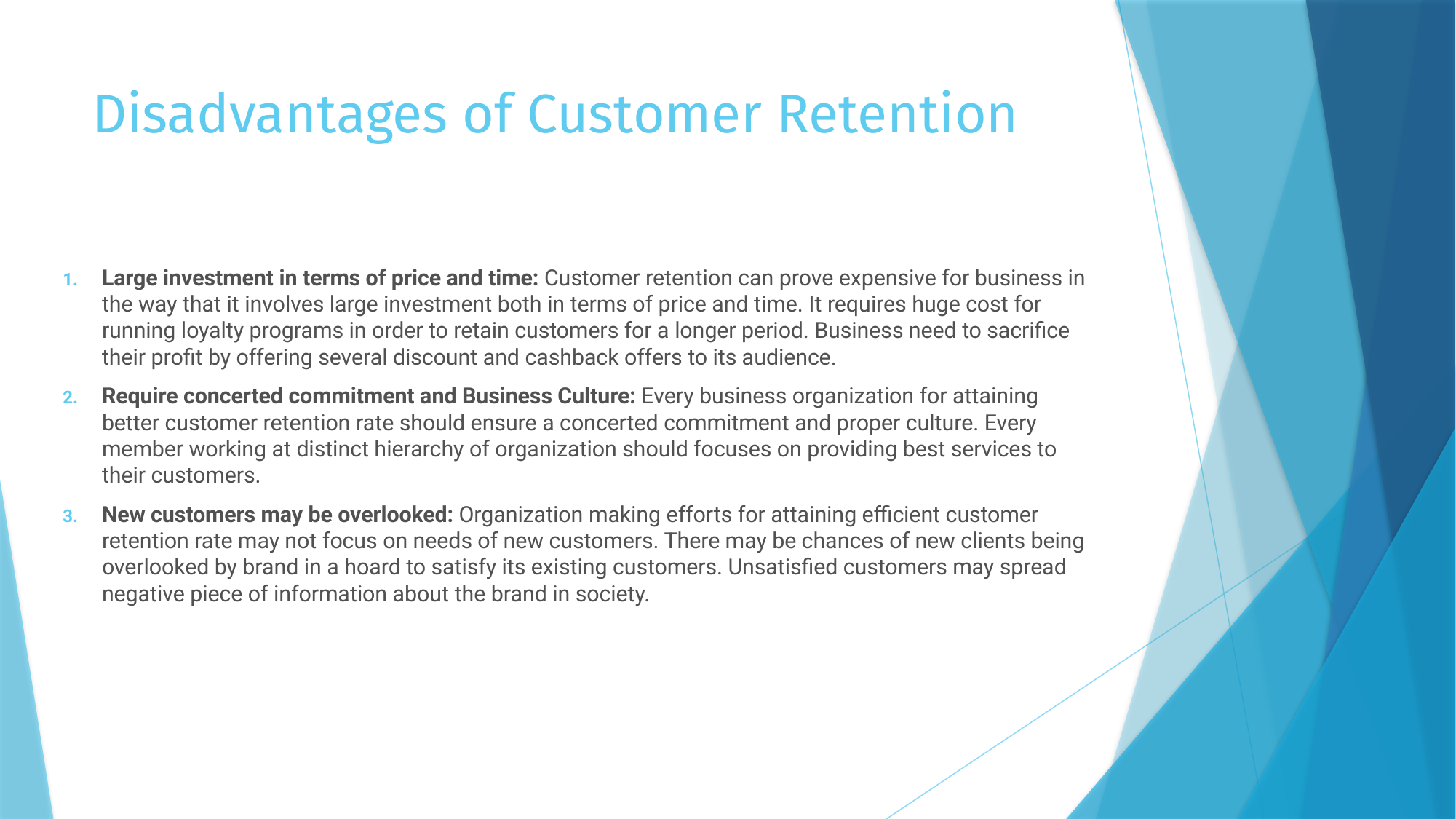

# Disadvantages of Customer Retention
Large investment in terms of price and time: Customer retention can prove expensive for business in the way that it involves large investment both in terms of price and time. It requires huge cost for running loyalty programs in order to retain customers for a longer period. Business need to sacrifice their profit by offering several discount and cashback offers to its audience.
Require concerted commitment and Business Culture: Every business organization for attaining better customer retention rate should ensure a concerted commitment and proper culture. Every member working at distinct hierarchy of organization should focuses on providing best services to their customers.
New customers may be overlooked: Organization making efforts for attaining efficient customer retention rate may not focus on needs of new customers. There may be chances of new clients being overlooked by brand in a hoard to satisfy its existing customers. Unsatisfied customers may spread negative piece of information about the brand in society.